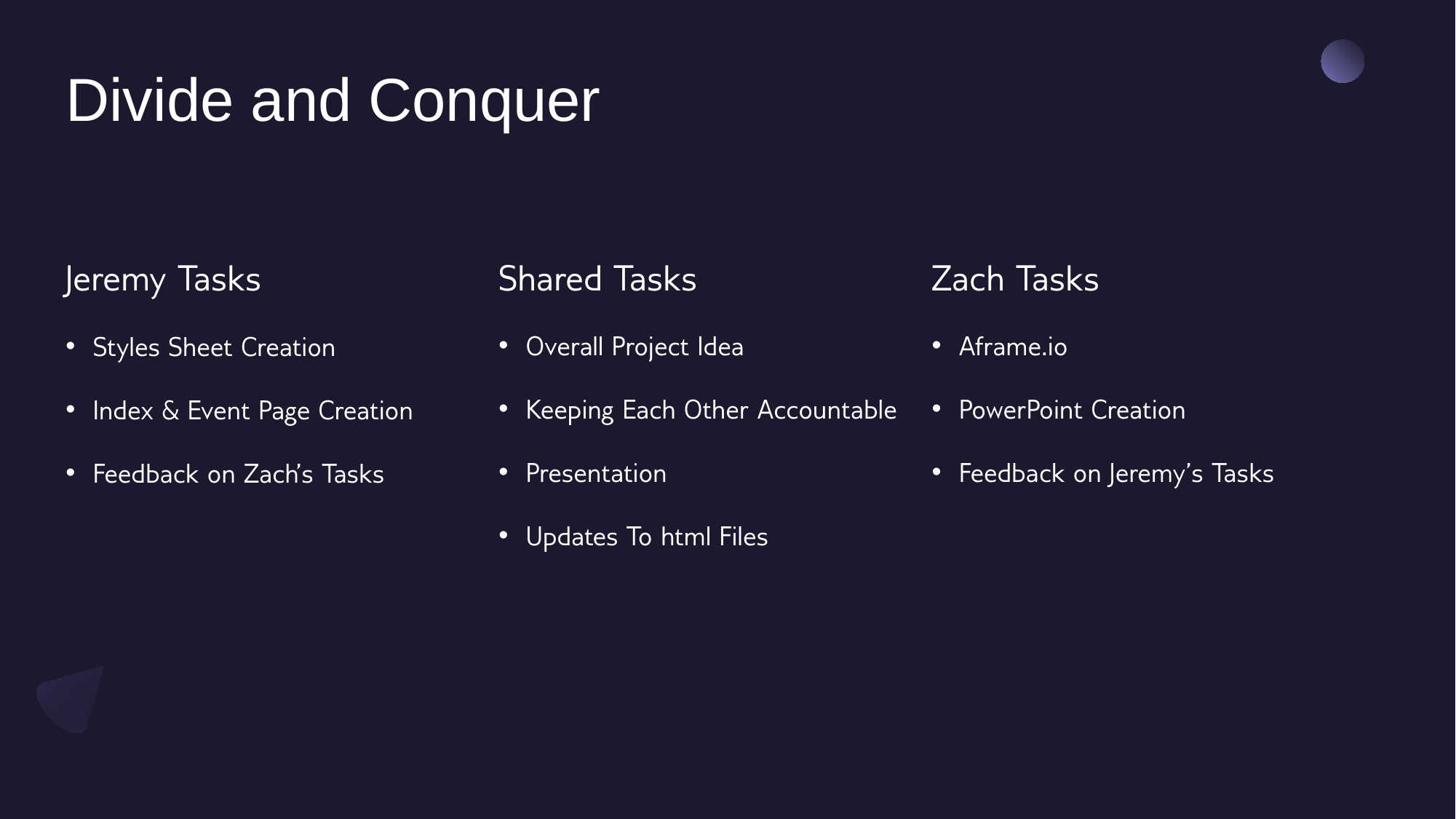

# Divide and Conquer
Shared Tasks
Overall Project Idea
Keeping Each Other Accountable
Presentation
Updates To html Files
Zach Tasks
Aframe.io
PowerPoint Creation
Feedback on Jeremy’s Tasks
Jeremy Tasks
Styles Sheet Creation
Index & Event Page Creation
Feedback on Zach’s Tasks